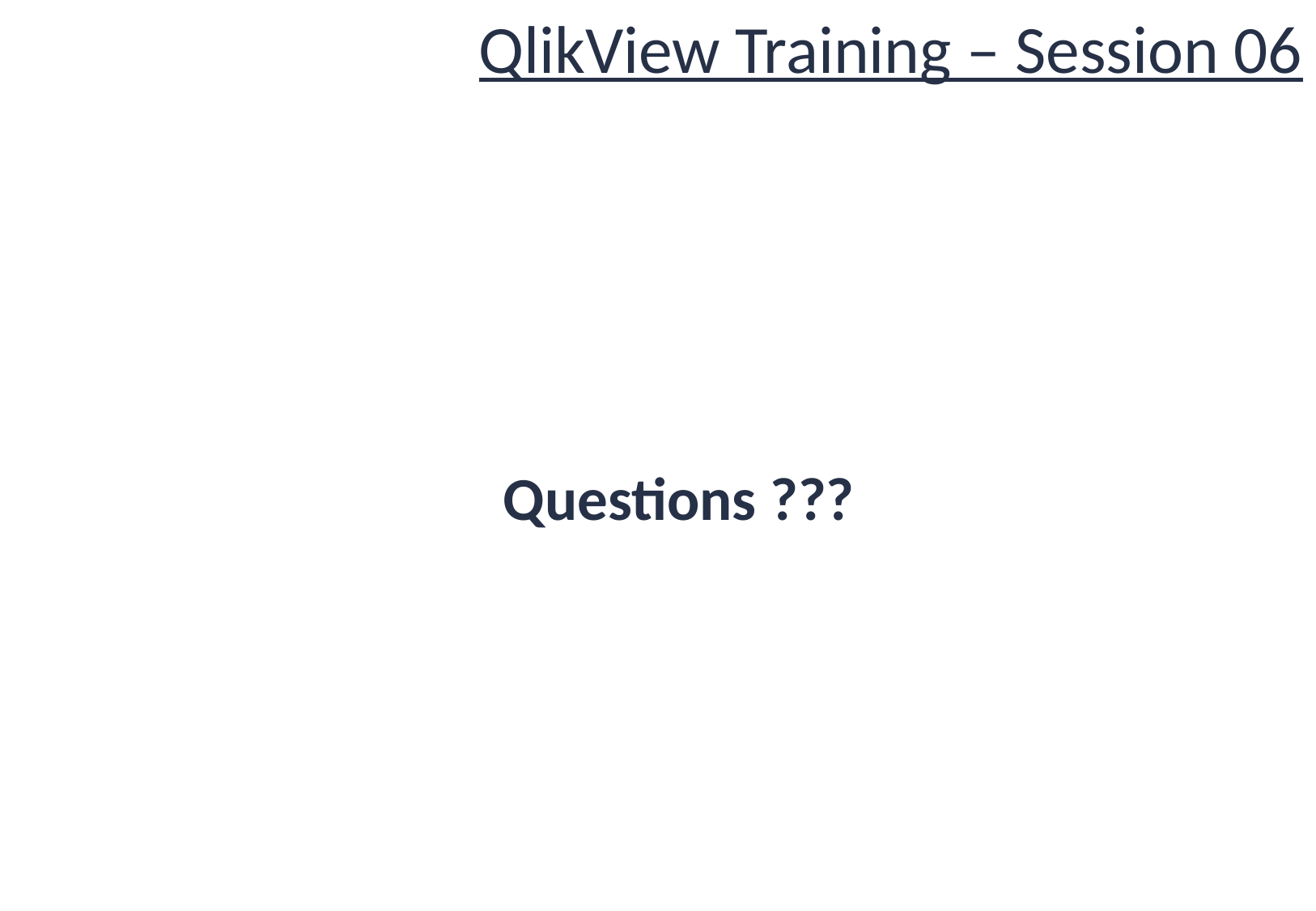

# QlikView Training – Session 06

Questions ???